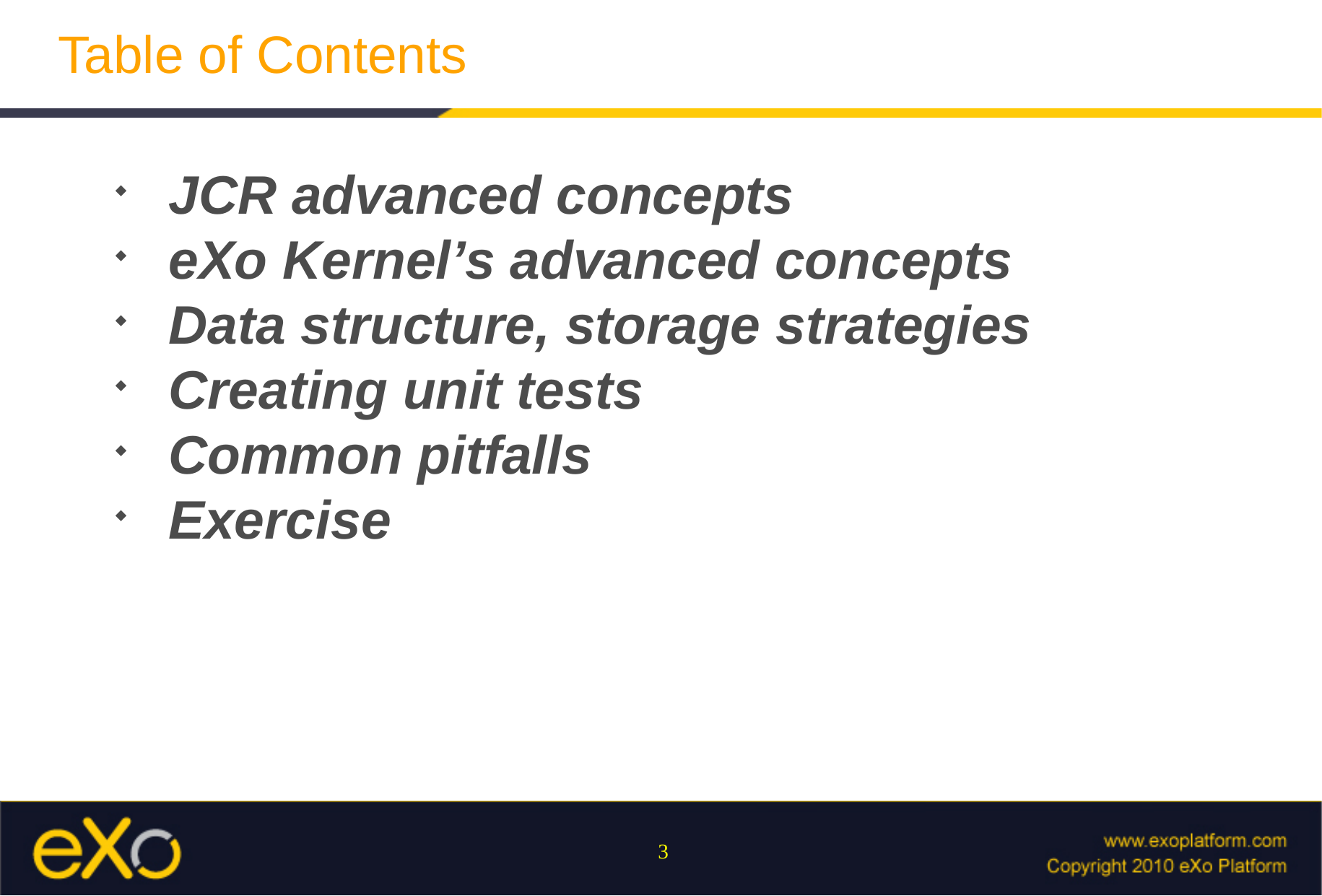

Table of Contents
JCR advanced concepts
eXo Kernel’s advanced concepts
Data structure, storage strategies
Creating unit tests
Common pitfalls
Exercise